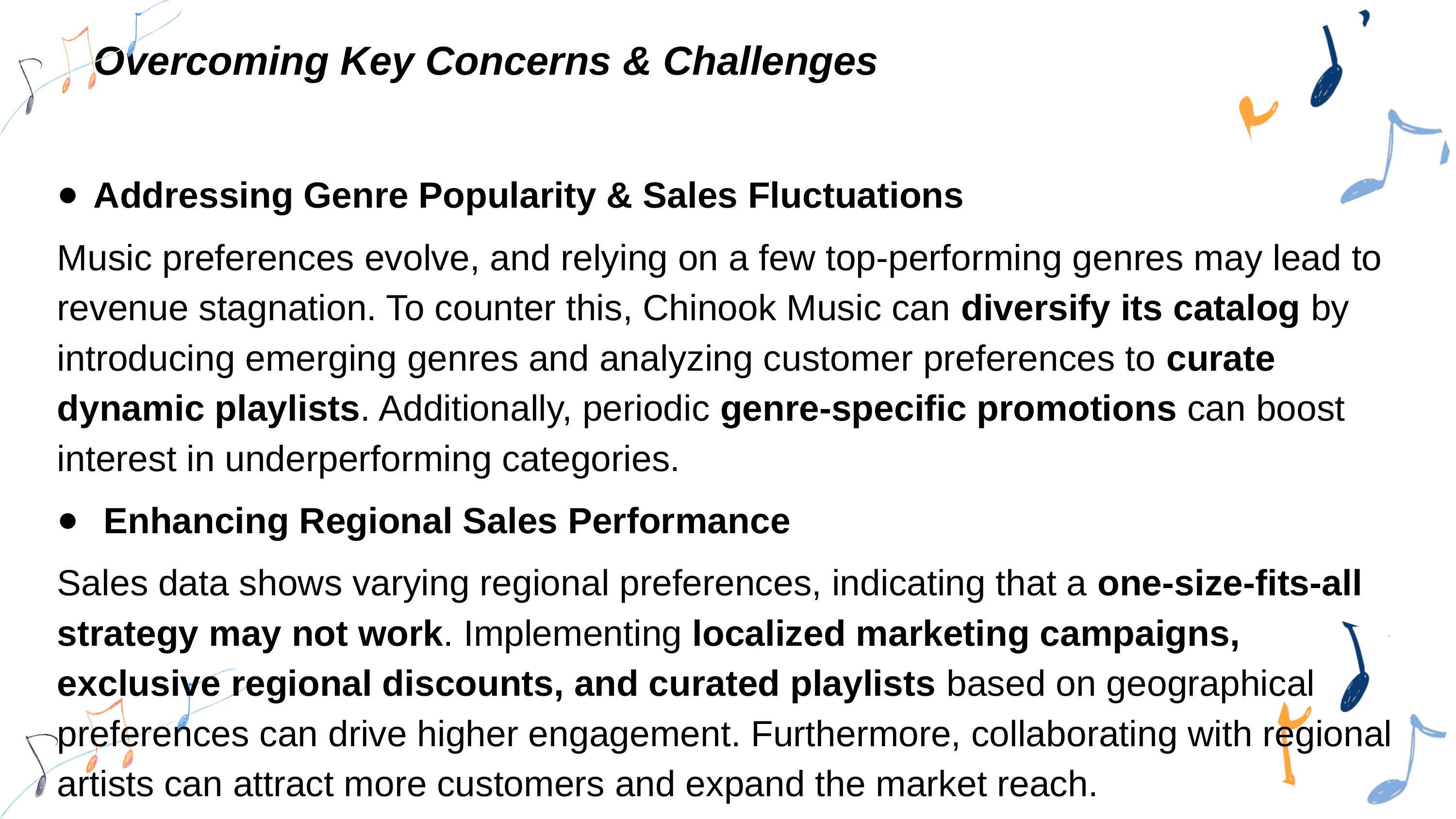

Overcoming Key Concerns & Challenges

Addressing Genre Popularity & Sales Fluctuations
Music preferences evolve, and relying on a few top-performing genres may lead to revenue stagnation. To counter this, Chinook Music can diversify its catalog by introducing emerging genres and analyzing customer preferences to curate dynamic playlists. Additionally, periodic genre-specific promotions can boost interest in underperforming categories.
 Enhancing Regional Sales Performance
Sales data shows varying regional preferences, indicating that a one-size-fits-all strategy may not work. Implementing localized marketing campaigns, exclusive regional discounts, and curated playlists based on geographical preferences can drive higher engagement. Furthermore, collaborating with regional artists can attract more customers and expand the market reach.